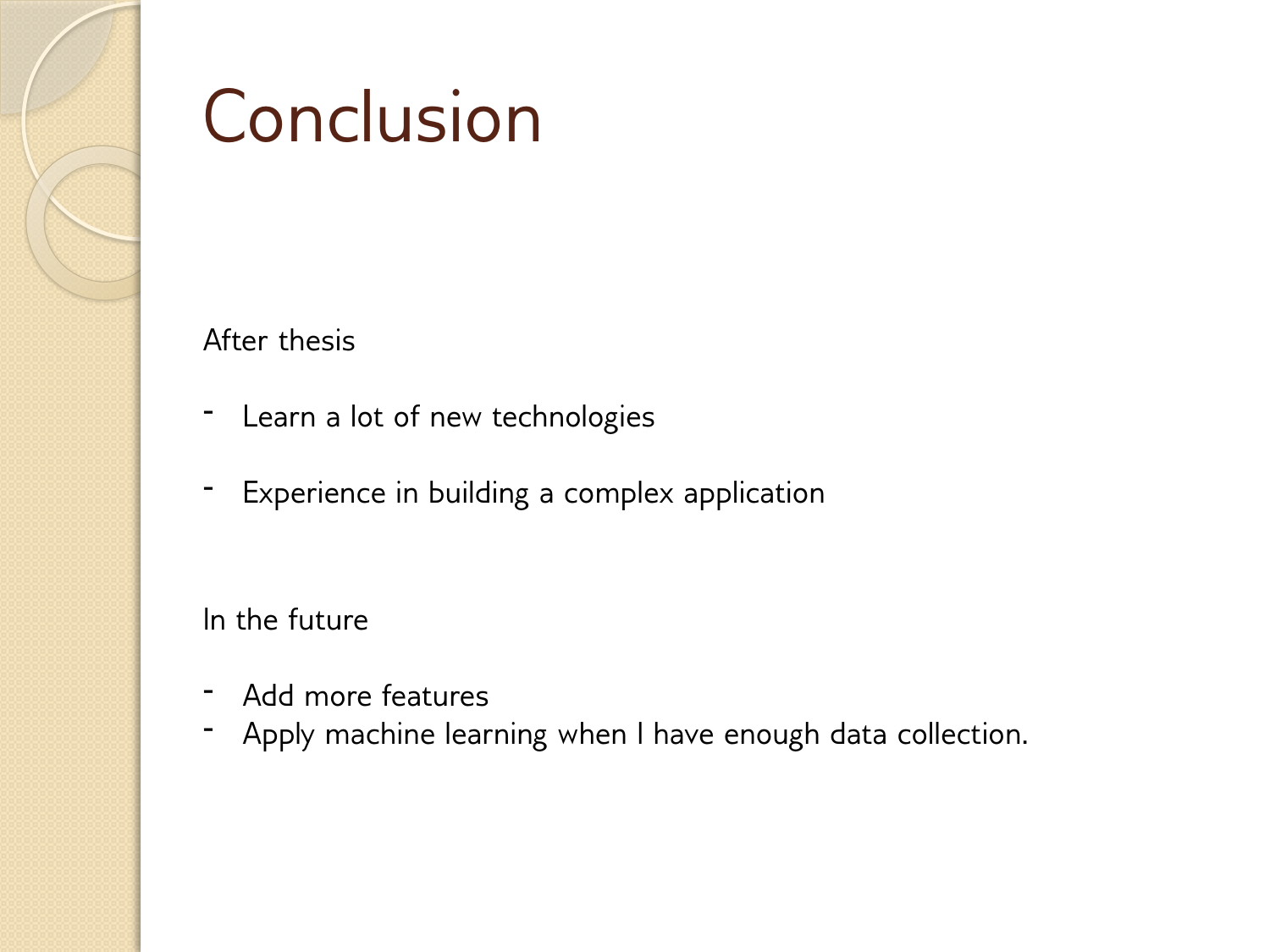

# Conclusion

After thesis

Learn a lot of new technologies

Experience in building a complex application

In the future

Add more features
Apply machine learning when I have enough data collection.